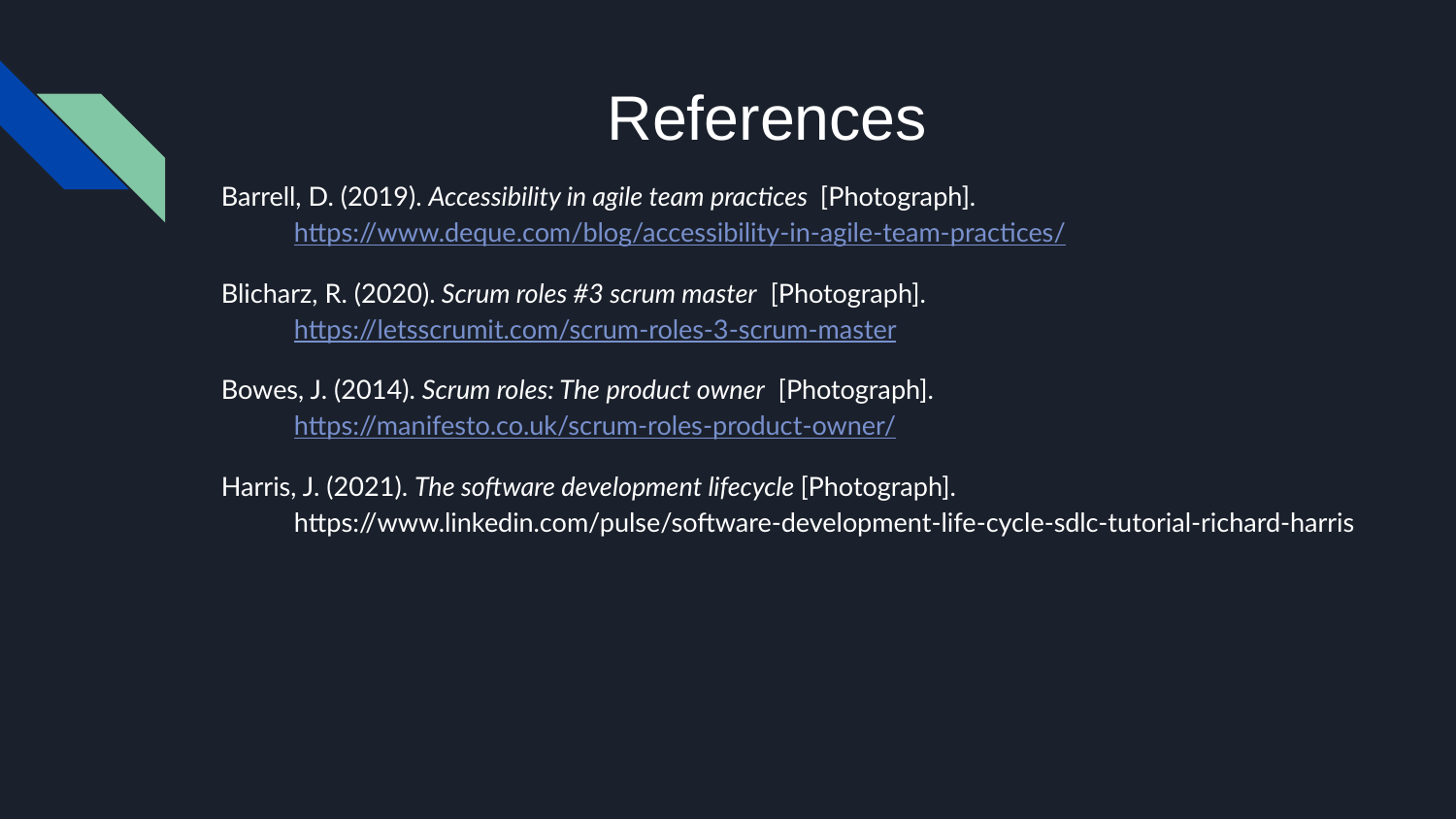

# References

Barrell, D. (2019). Accessibility in agile team practices  [Photograph]. https://www.deque.com/blog/accessibility-in-agile-team-practices/
Blicharz, R. (2020). Scrum roles #3 scrum master  [Photograph].  https://letsscrumit.com/scrum-roles-3-scrum-master
Bowes, J. (2014). Scrum roles: The product owner  [Photograph].   https://manifesto.co.uk/scrum-roles-product-owner/
Harris, J. (2021). The software development lifecycle [Photograph]. https://www.linkedin.com/pulse/software-development-life-cycle-sdlc-tutorial-richard-harris